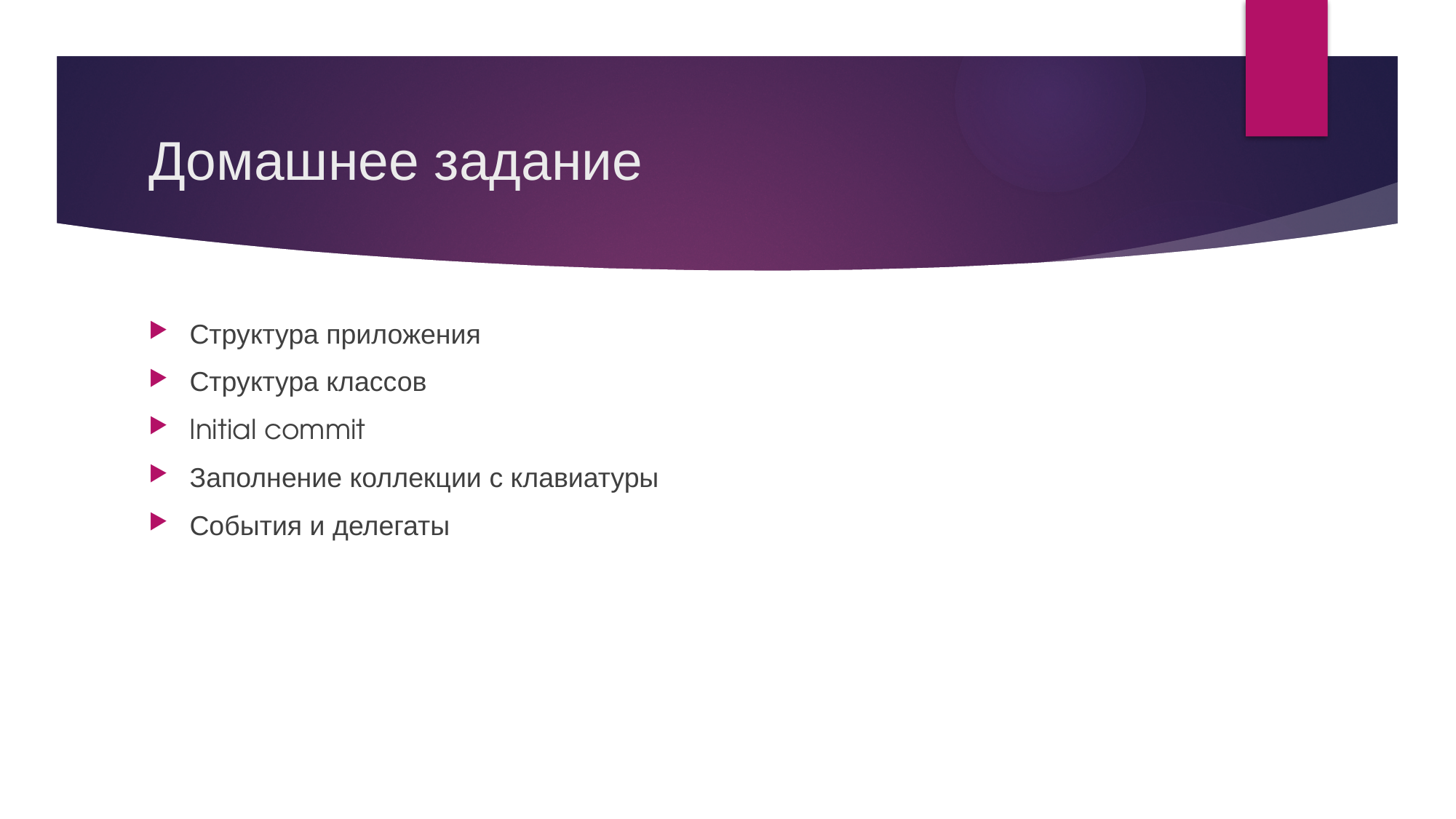

# Домашнее задание
Структура приложения
Структура классов
Initial commit
Заполнение коллекции с клавиатуры
События и делегаты